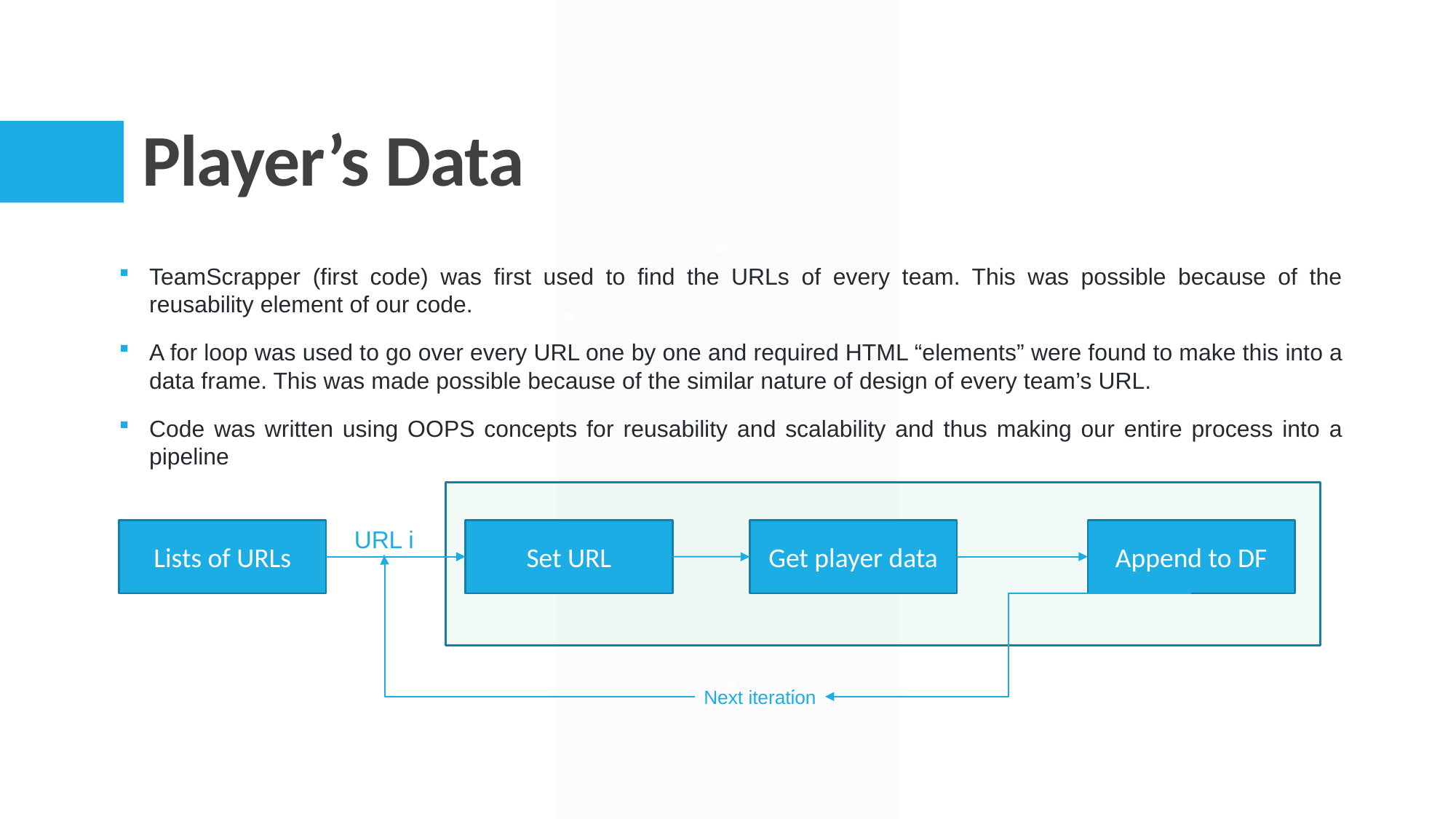

# Player’s Data

TeamScrapper (first code) was first used to find the URLs of every team. This was possible because of the reusability element of our code.
A for loop was used to go over every URL one by one and required HTML “elements” were found to make this into a data frame. This was made possible because of the similar nature of design of every team’s URL.
Code was written using OOPS concepts for reusability and scalability and thus making our entire process into a pipeline

URL i
Lists of URLs
Set URL
Get player data
Append to DF

Next iteration